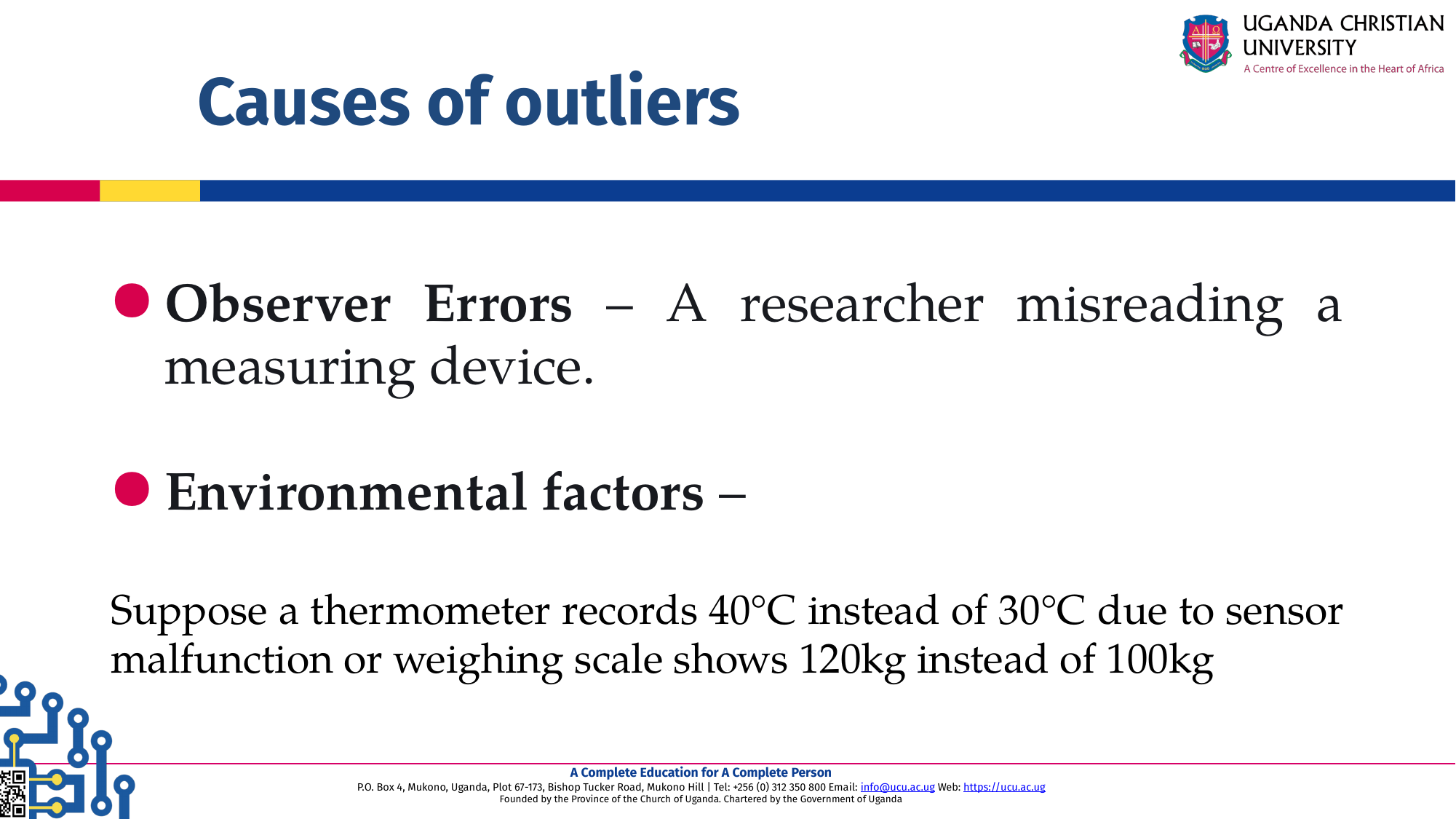

# Causes of outliers

Observer Errors – A researcher misreading a measuring device.

Environmental factors –

Suppose a thermometer records 40°C instead of 30°C due to sensor malfunction or weighing scale shows 120kg instead of 100kg